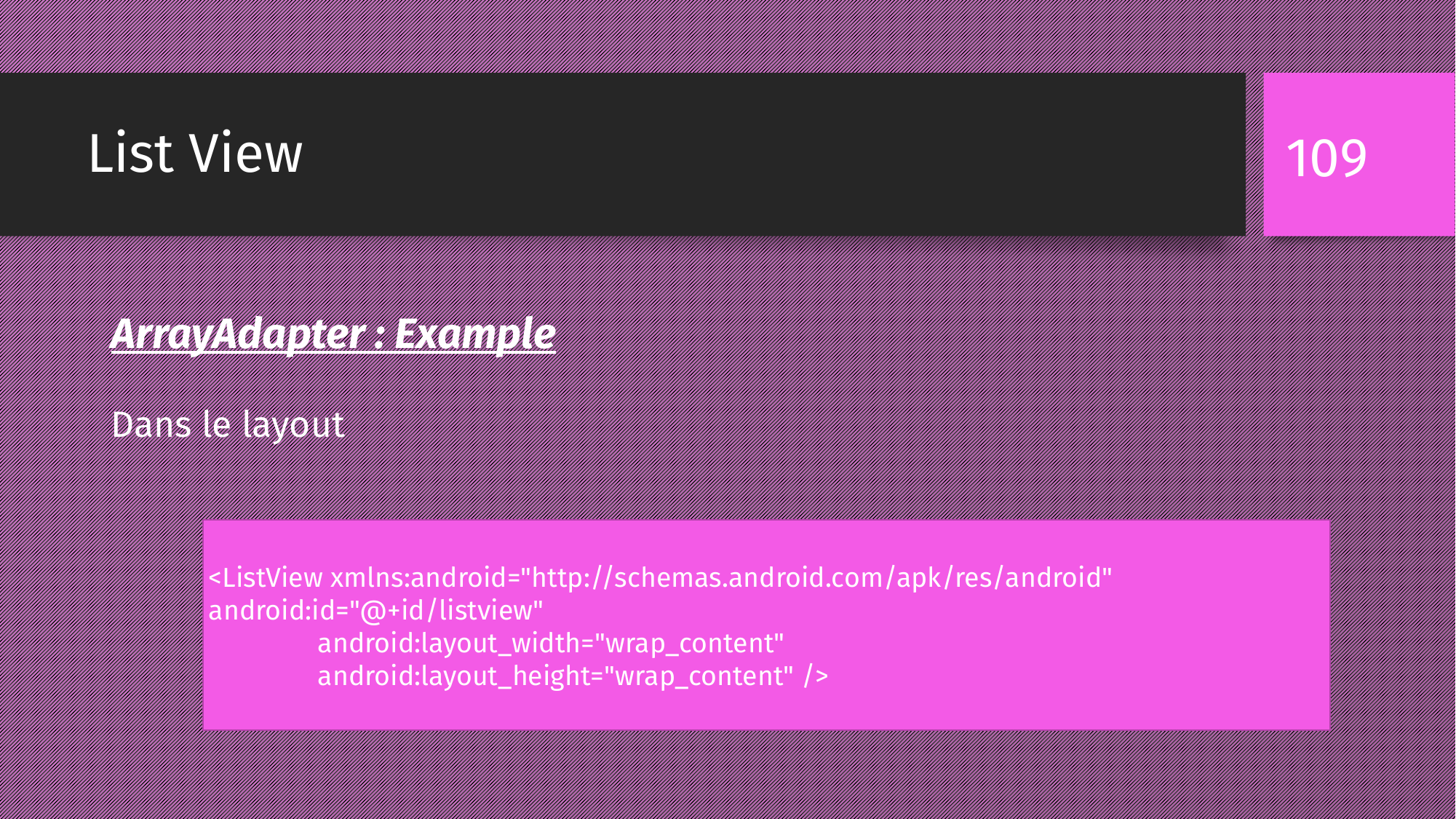

# List View
109
ArrayAdapter : Example

Dans le layout

<ListView xmlns:android="http://schemas.android.com/apk/res/android" 		android:id="@+id/listview"
	android:layout_width="wrap_content"
	android:layout_height="wrap_content" />